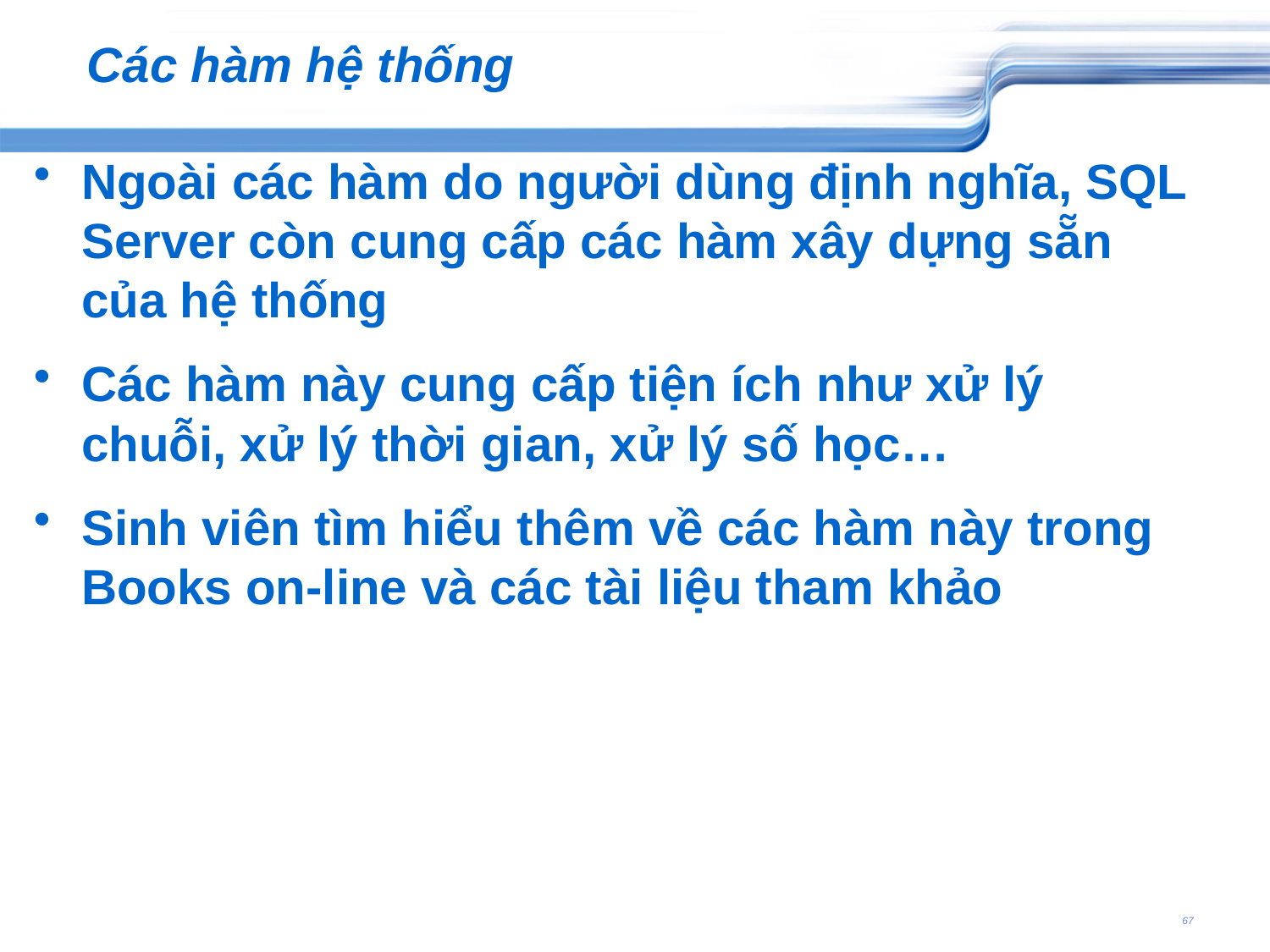

# Các hàm hệ thống
Ngoài các hàm do người dùng định nghĩa, SQL Server còn cung cấp các hàm xây dựng sẵn của hệ thống
Các hàm này cung cấp tiện ích như xử lý chuỗi, xử lý thời gian, xử lý số học…
Sinh viên tìm hiểu thêm về các hàm này trong Books on-line và các tài liệu tham khảo

67